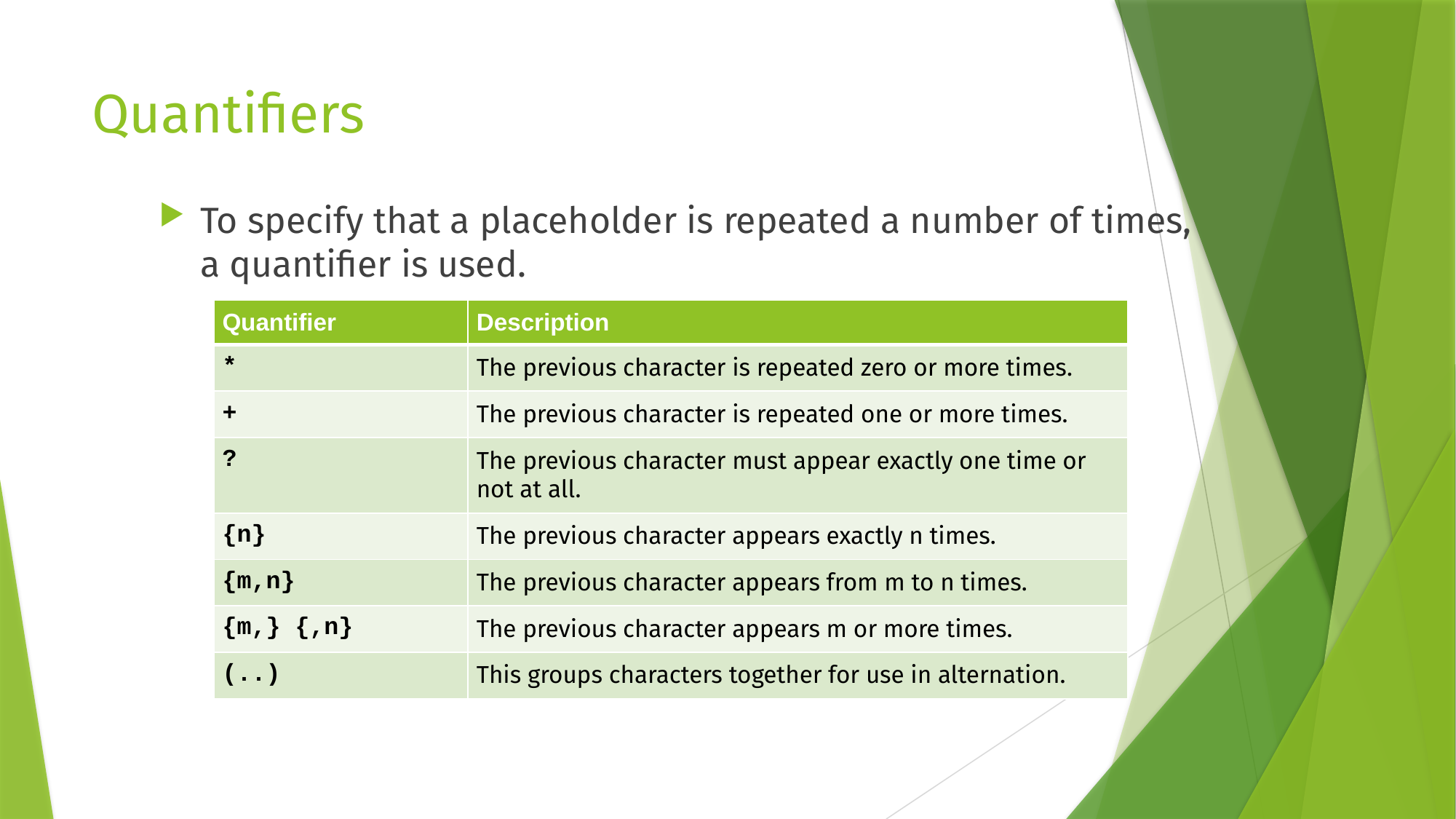

# Quantifiers
To specify that a placeholder is repeated a number of times, a quantifier is used.

| Quantifier | Description |
| --- | --- |
| \* | The previous character is repeated zero or more times. |
| + | The previous character is repeated one or more times. |
| ? | The previous character must appear exactly one time or not at all. |
| {n} | The previous character appears exactly n times. |
| {m,n} | The previous character appears from m to n times. |
| {m,} {,n} | The previous character appears m or more times. |
| (..) | This groups characters together for use in alternation. |